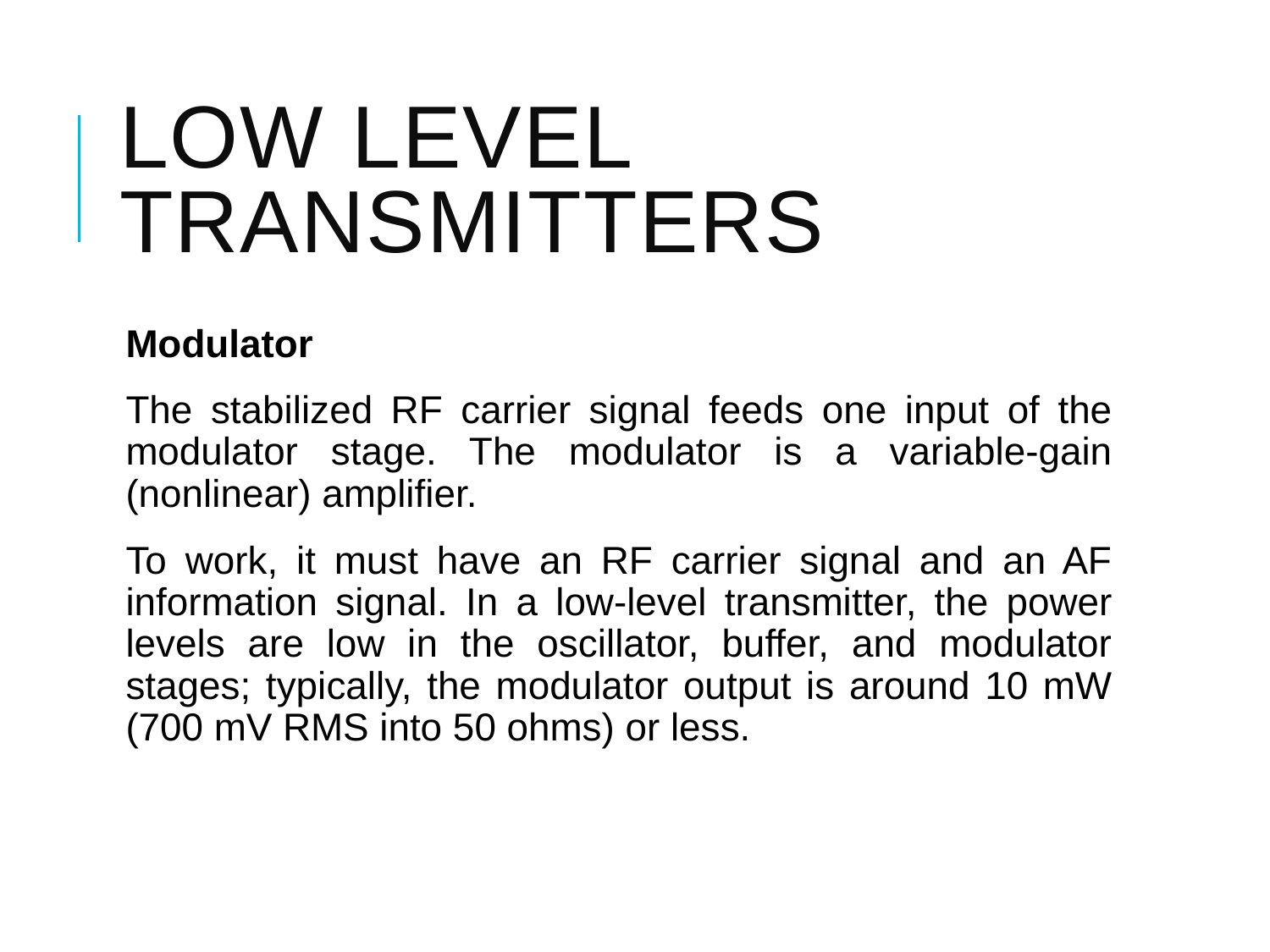

# Low Level Transmitters
Modulator
The stabilized RF carrier signal feeds one input of the modulator stage. The modulator is a variable-gain (nonlinear) amplifier.
To work, it must have an RF carrier signal and an AF information signal. In a low-level transmitter, the power levels are low in the oscillator, buffer, and modulator stages; typically, the modulator output is around 10 mW (700 mV RMS into 50 ohms) or less.